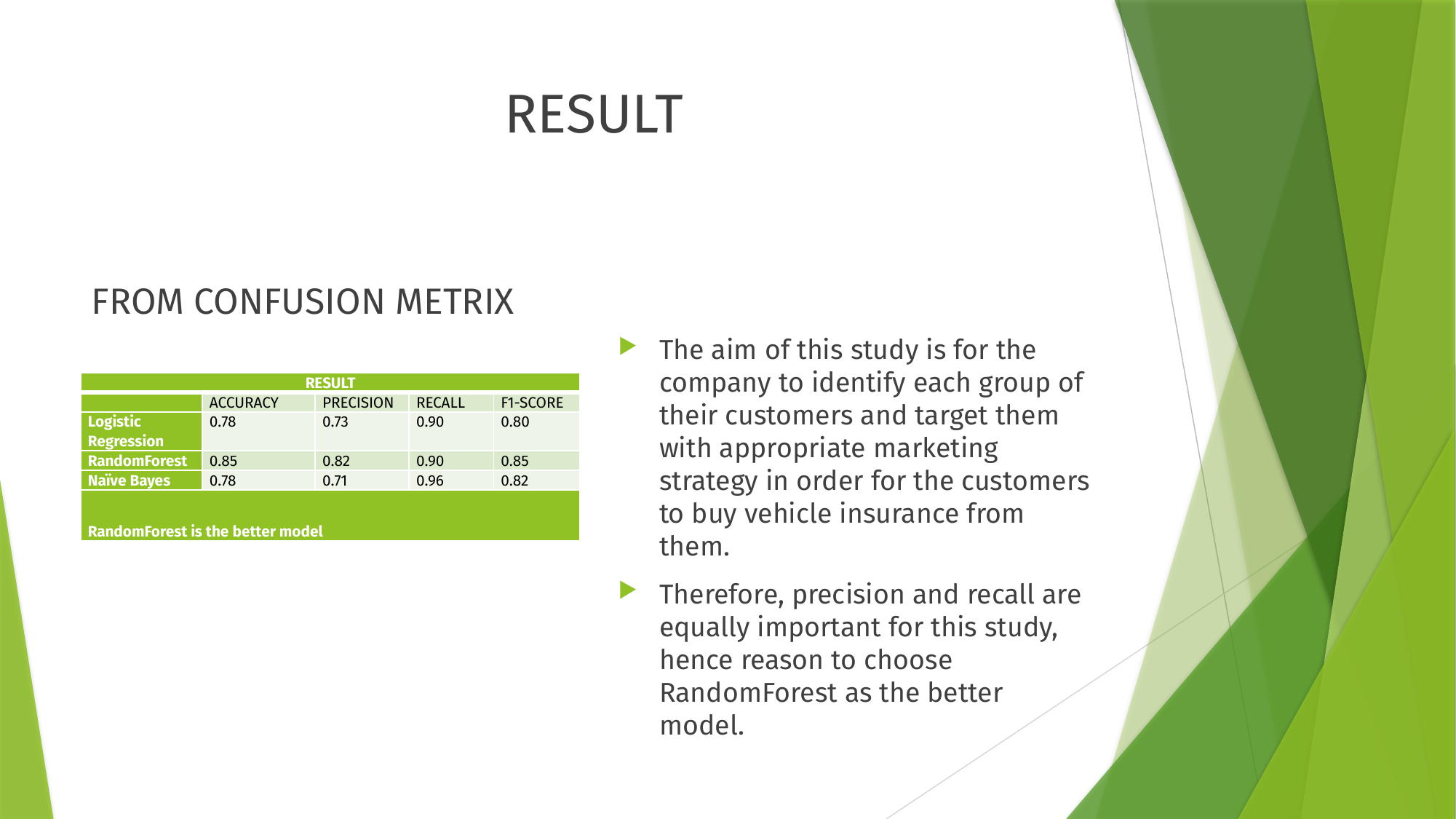

# RESULT
FROM CONFUSION METRIX

The aim of this study is for the company to identify each group of their customers and target them with appropriate marketing strategy in order for the customers to buy vehicle insurance from them.
Therefore, precision and recall are equally important for this study, hence reason to choose RandomForest as the better model.
| RESULT |  |  |  |  |
| --- | --- | --- | --- | --- |
|  | ACCURACY | PRECISION | RECALL | F1-SCORE |
| Logistic Regression | 0.78 | 0.73 | 0.90 | 0.80 |
| RandomForest | 0.85 | 0.82 | 0.90 | 0.85 |
| Naïve Bayes | 0.78 | 0.71 | 0.96 | 0.82 |
| RandomForest is the better model |  |  |  |  |